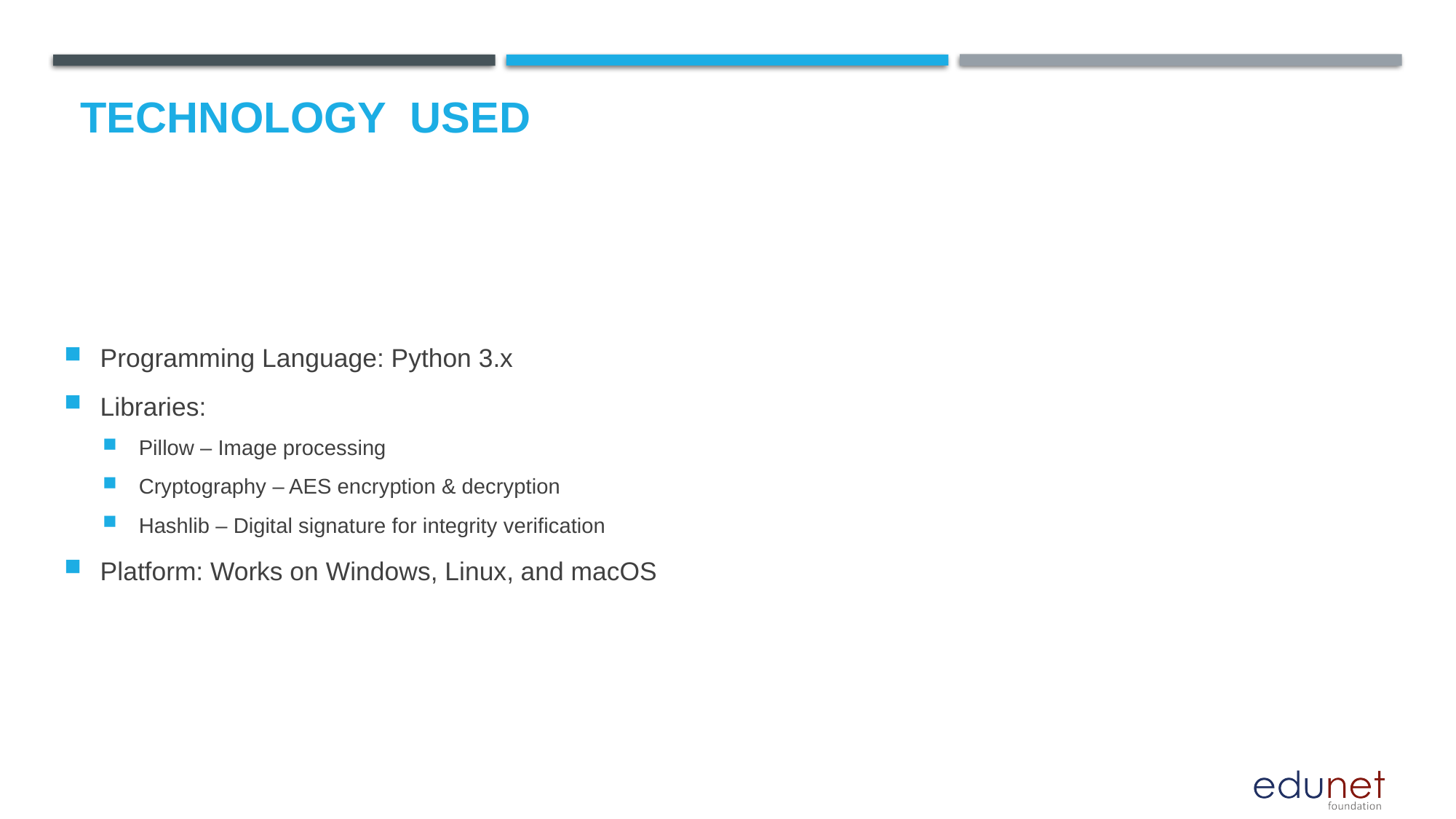

# Technology  used
Programming Language: Python 3.x
Libraries:
Pillow – Image processing
Cryptography – AES encryption & decryption
Hashlib – Digital signature for integrity verification
Platform: Works on Windows, Linux, and macOS